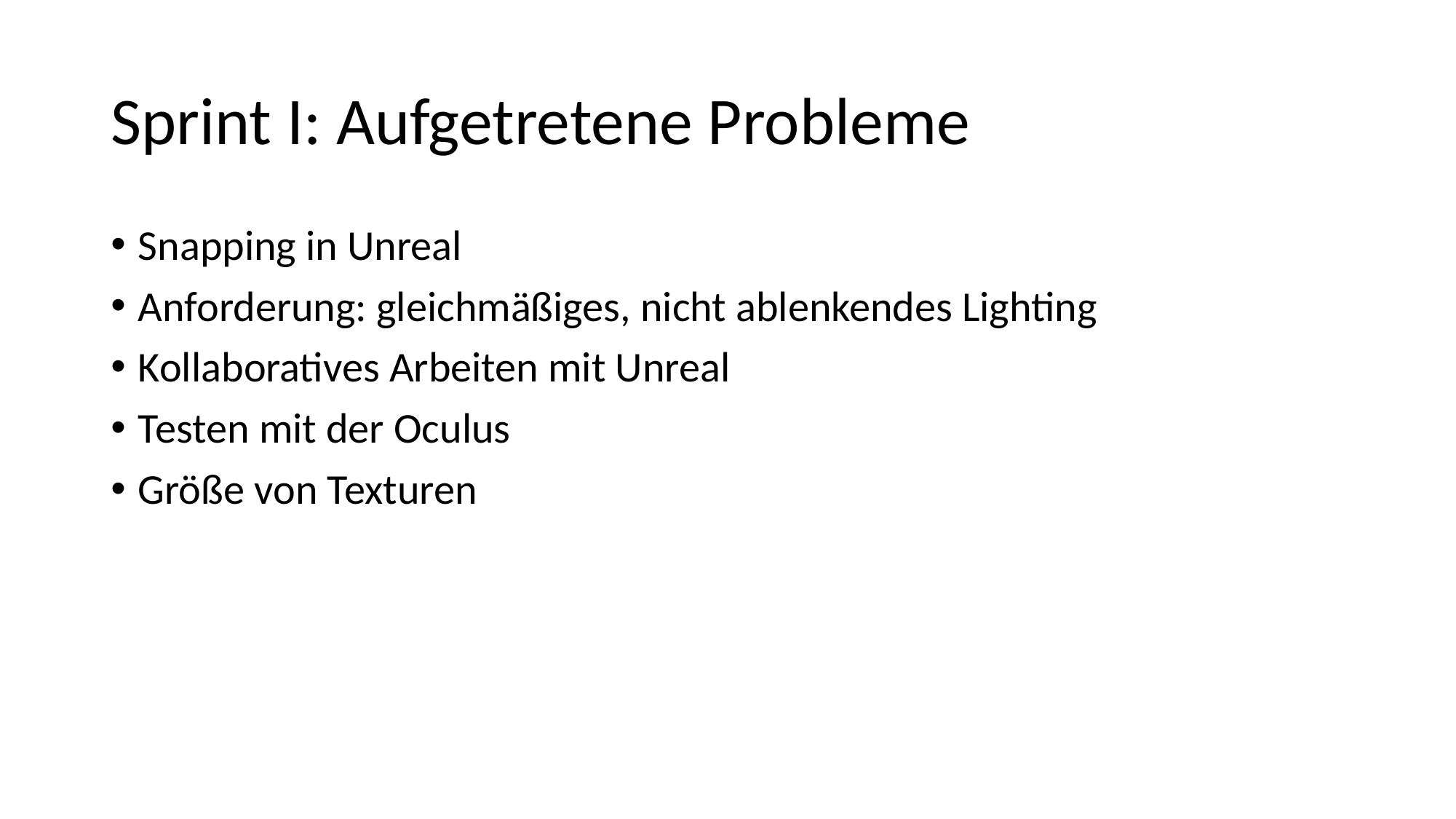

# Sprint I: Aufgetretene Probleme
Snapping in Unreal
Anforderung: gleichmäßiges, nicht ablenkendes Lighting
Kollaboratives Arbeiten mit Unreal
Testen mit der Oculus
Größe von Texturen